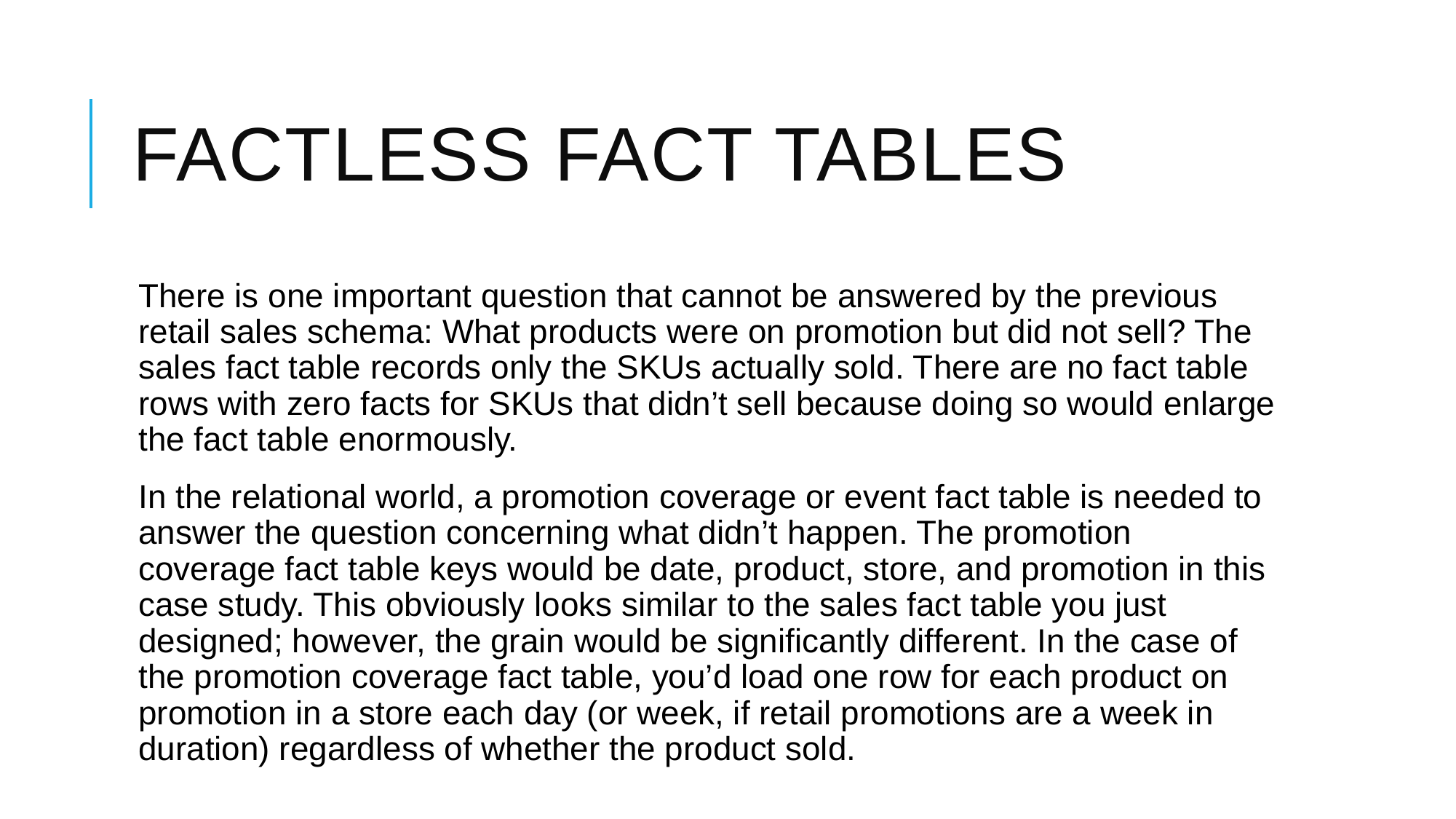

# Factless Fact Tables
There is one important question that cannot be answered by the previous retail sales schema: What products were on promotion but did not sell? The sales fact table records only the SKUs actually sold. There are no fact table rows with zero facts for SKUs that didn’t sell because doing so would enlarge the fact table enormously.
In the relational world, a promotion coverage or event fact table is needed to answer the question concerning what didn’t happen. The promotion coverage fact table keys would be date, product, store, and promotion in this case study. This obviously looks similar to the sales fact table you just designed; however, the grain would be significantly different. In the case of the promotion coverage fact table, you’d load one row for each product on promotion in a store each day (or week, if retail promotions are a week in duration) regardless of whether the product sold.